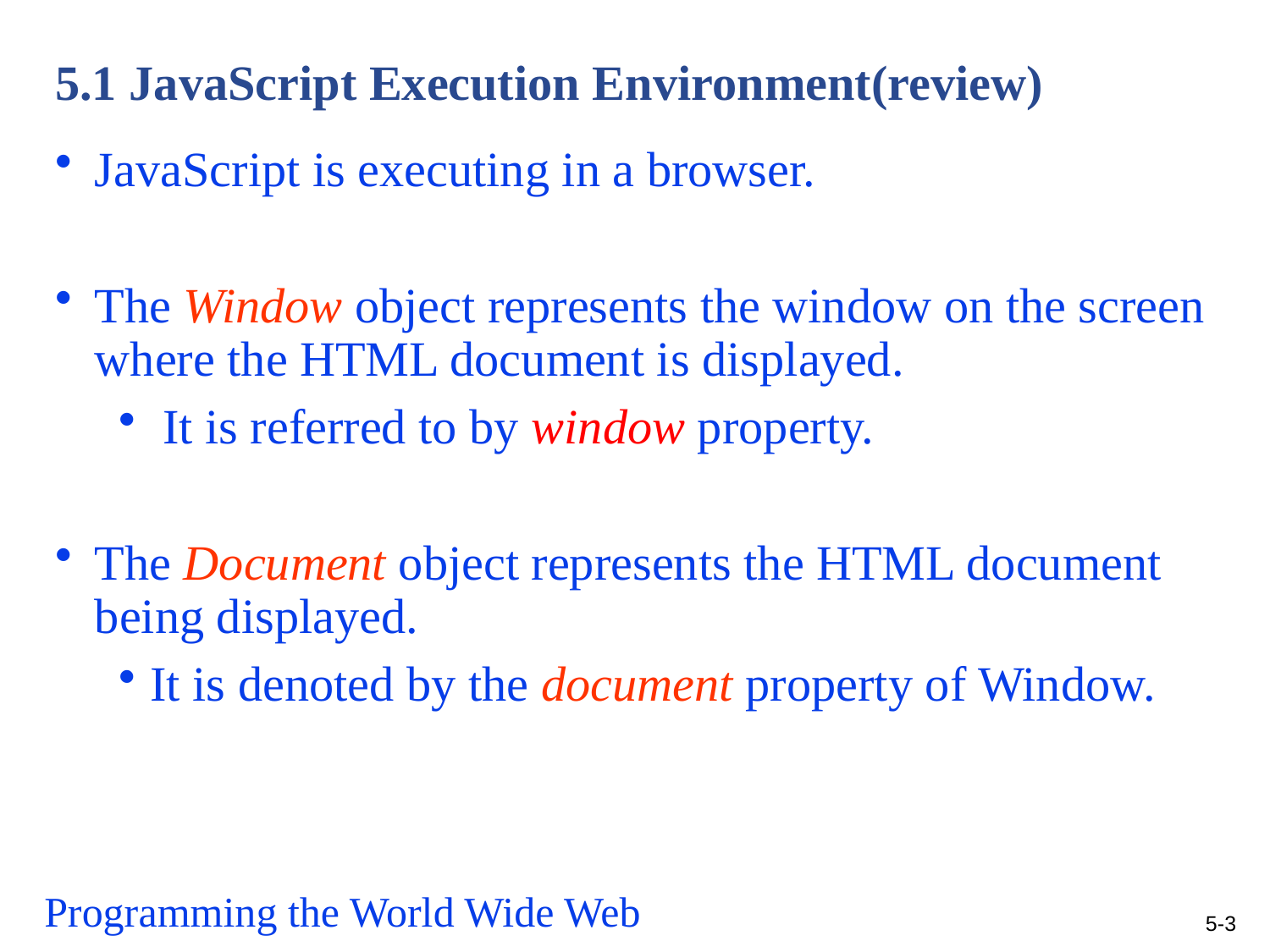

# 5.1 JavaScript Execution Environment(review)
JavaScript is executing in a browser.

The Window object represents the window on the screen where the HTML document is displayed.
 It is referred to by window property.

The Document object represents the HTML document being displayed.
It is denoted by the document property of Window.